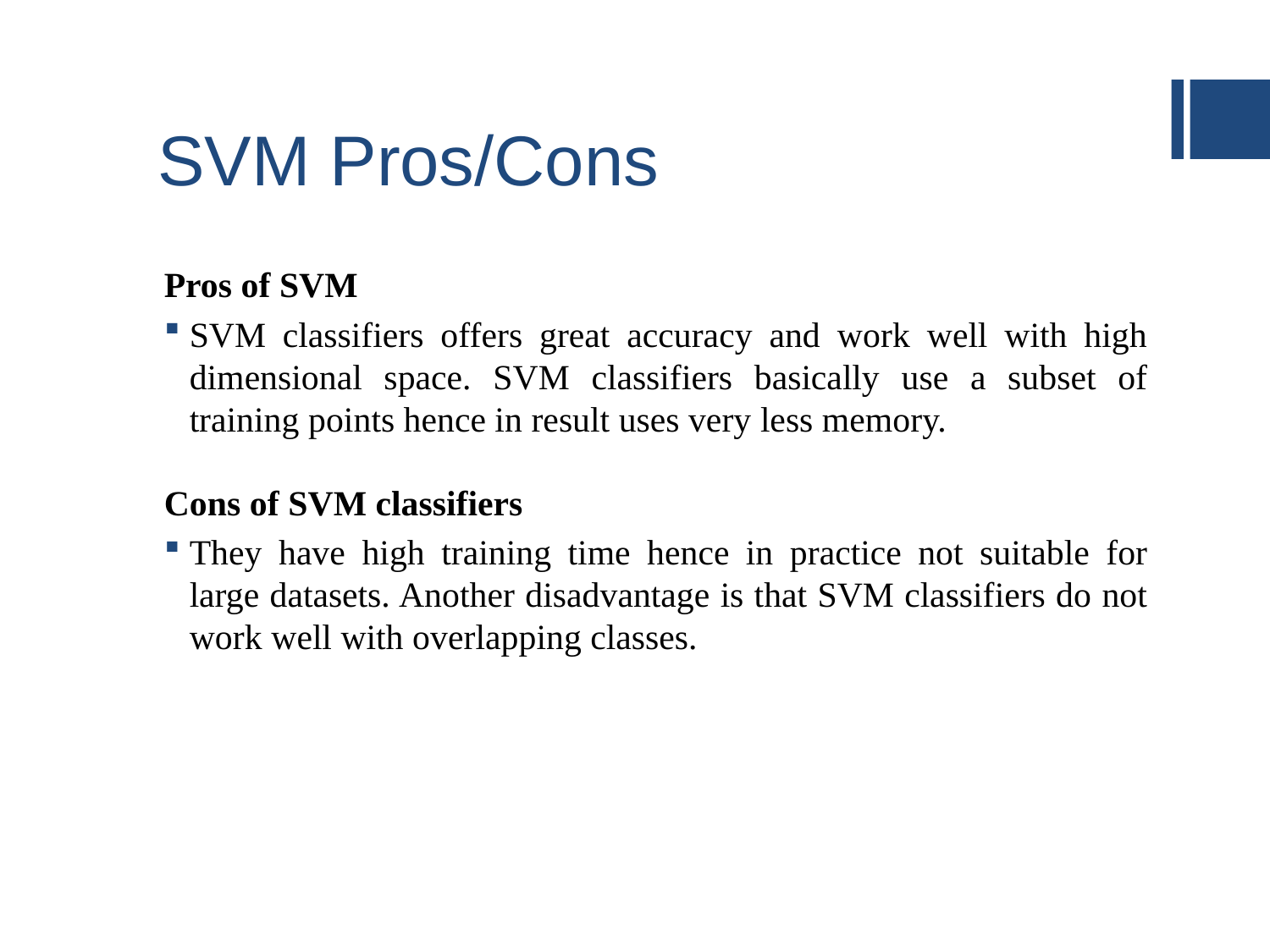

# SVM Pros/Cons
Pros of SVM
SVM classifiers offers great accuracy and work well with high dimensional space. SVM classifiers basically use a subset of training points hence in result uses very less memory.

Cons of SVM classifiers
They have high training time hence in practice not suitable for large datasets. Another disadvantage is that SVM classifiers do not work well with overlapping classes.